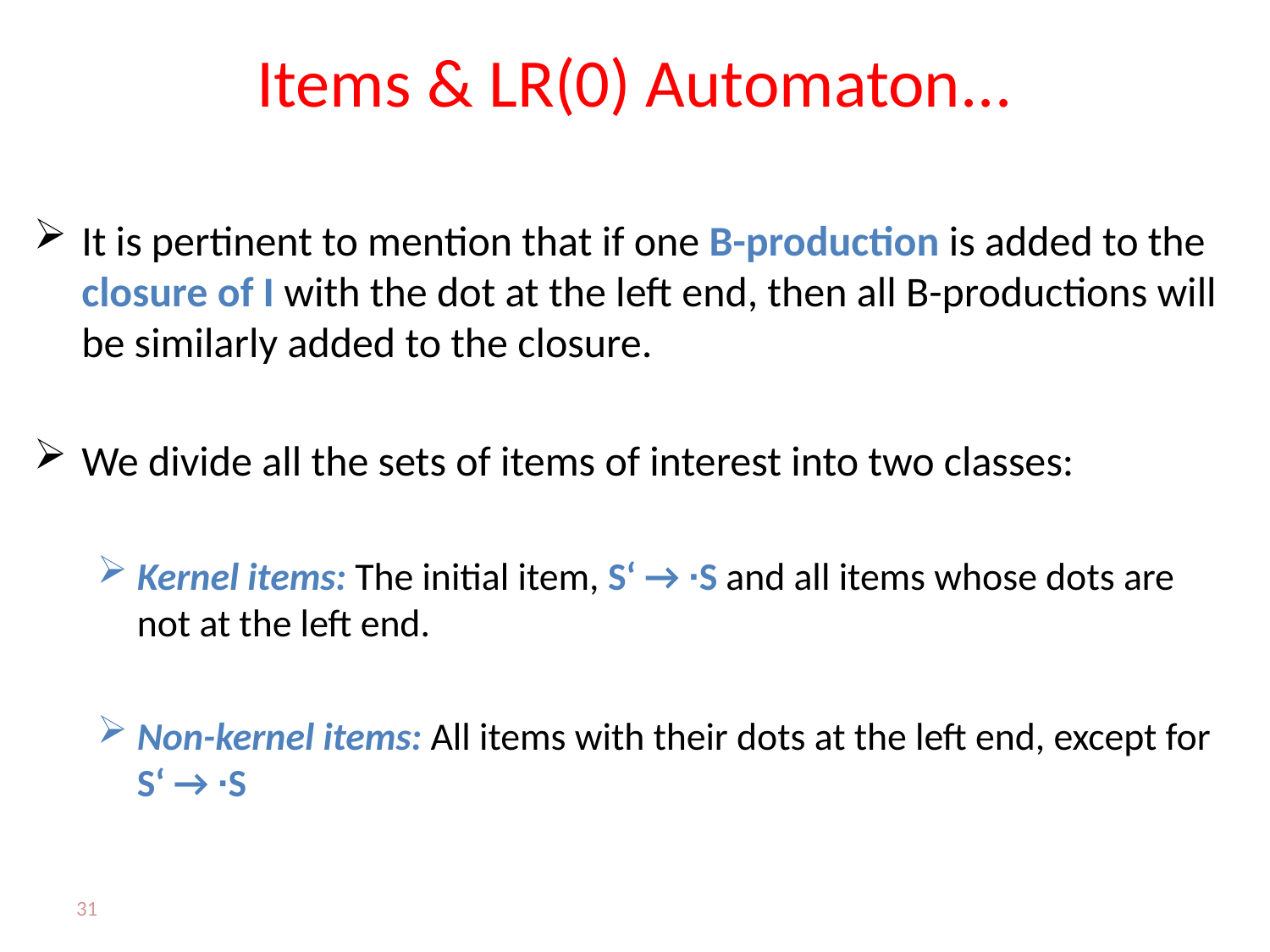

# Items & LR(0) Automaton...

It is pertinent to mention that if one B-production is added to the closure of I with the dot at the left end, then all B-productions will be similarly added to the closure.

We divide all the sets of items of interest into two classes:

Kernel items: The initial item, S‘ → ∙S and all items whose dots are not at the left end.

Non-kernel items: All items with their dots at the left end, except for S‘ → ∙S
31